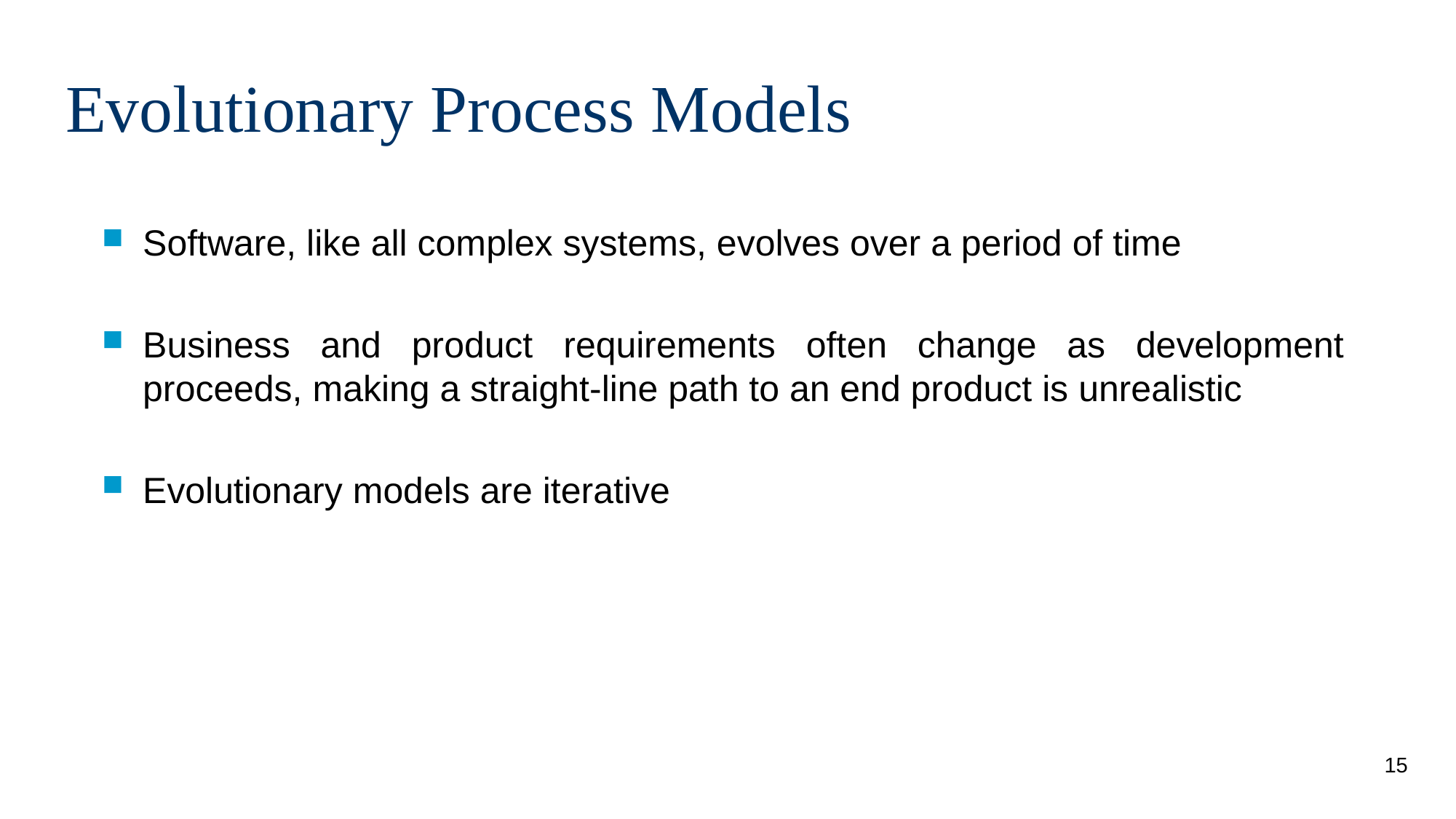

# Evolutionary Process Models
Software, like all complex systems, evolves over a period of time

Business and product requirements often change as development proceeds, making a straight-line path to an end product is unrealistic

Evolutionary models are iterative
15